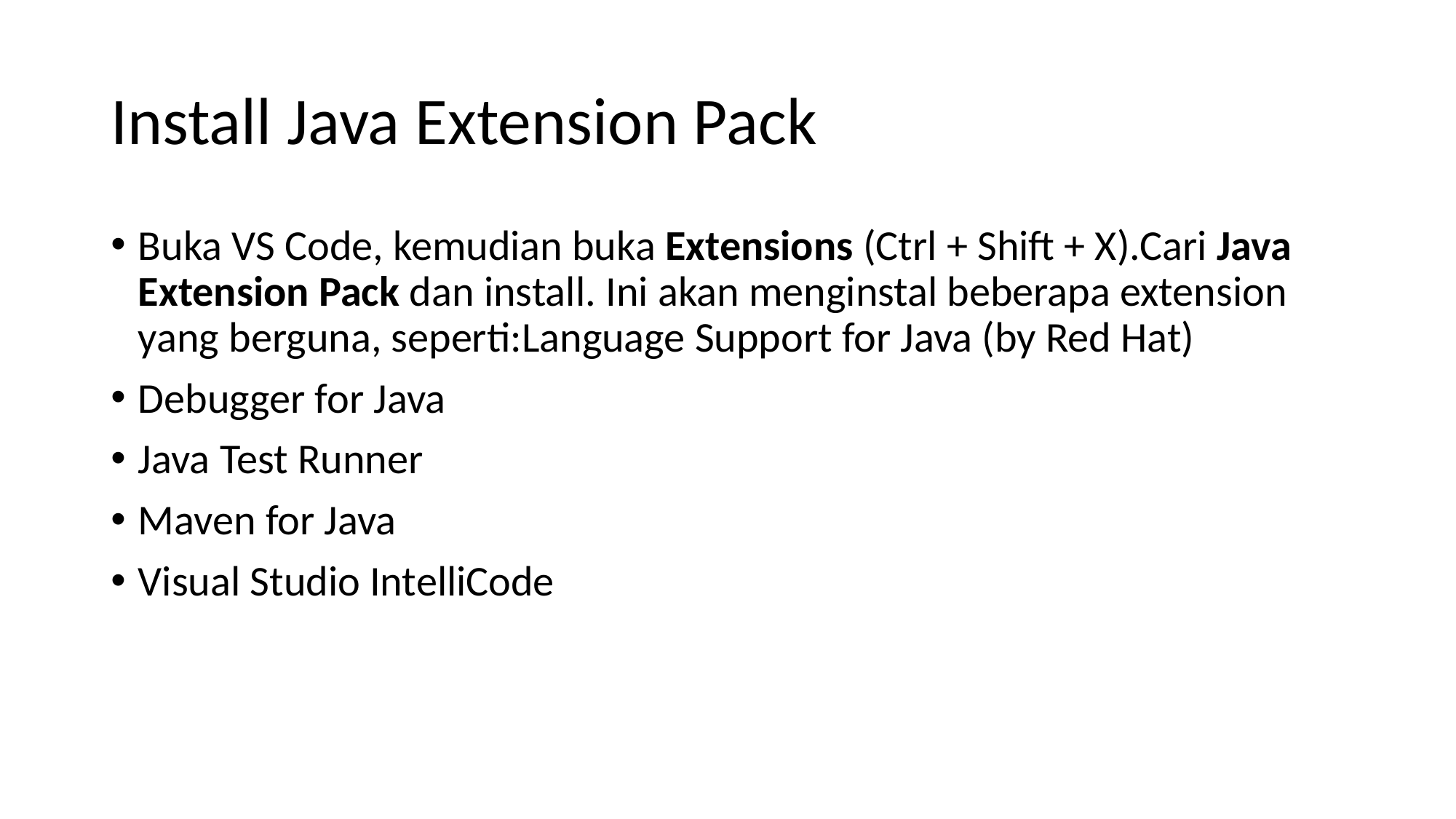

# Install Java Extension Pack
Buka VS Code, kemudian buka Extensions (Ctrl + Shift + X).Cari Java Extension Pack dan install. Ini akan menginstal beberapa extension yang berguna, seperti:Language Support for Java (by Red Hat)
Debugger for Java
Java Test Runner
Maven for Java
Visual Studio IntelliCode